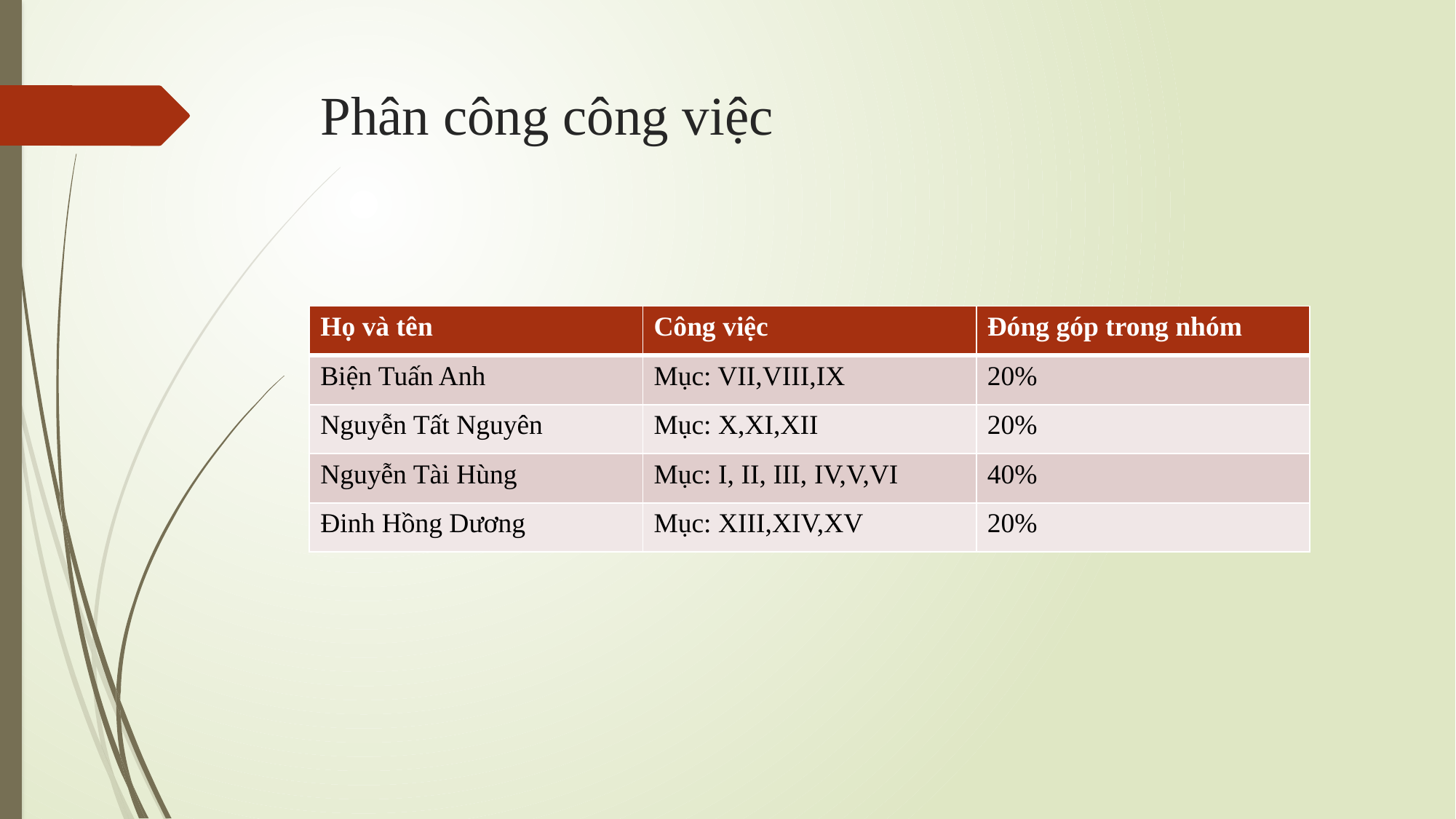

# Phân công công việc
| Họ và tên | Công việc | Đóng góp trong nhóm |
| --- | --- | --- |
| Biện Tuấn Anh | Mục: VII,VIII,IX | 20% |
| Nguyễn Tất Nguyên | Mục: X,XI,XII | 20% |
| Nguyễn Tài Hùng | Mục: I, II, III, IV,V,VI | 40% |
| Đinh Hồng Dương | Mục: XIII,XIV,XV | 20% |